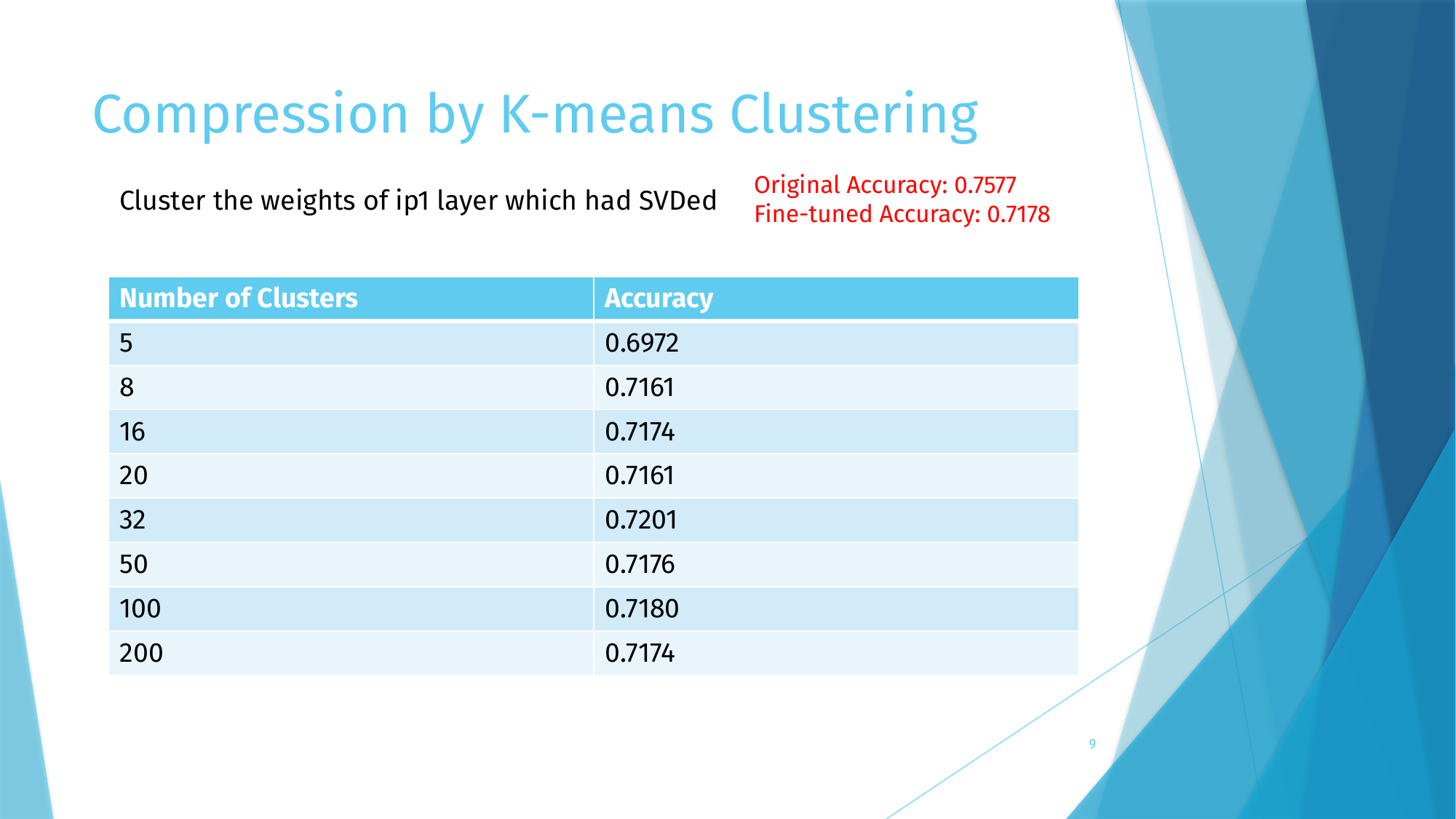

# Compression by K-means Clustering
Original Accuracy: 0.7577
Fine-tuned Accuracy: 0.7178
Cluster the weights of ip1 layer which had SVDed
| Number of Clusters | Accuracy |
| --- | --- |
| 5 | 0.6972 |
| 8 | 0.7161 |
| 16 | 0.7174 |
| 20 | 0.7161 |
| 32 | 0.7201 |
| 50 | 0.7176 |
| 100 | 0.7180 |
| 200 | 0.7174 |
9